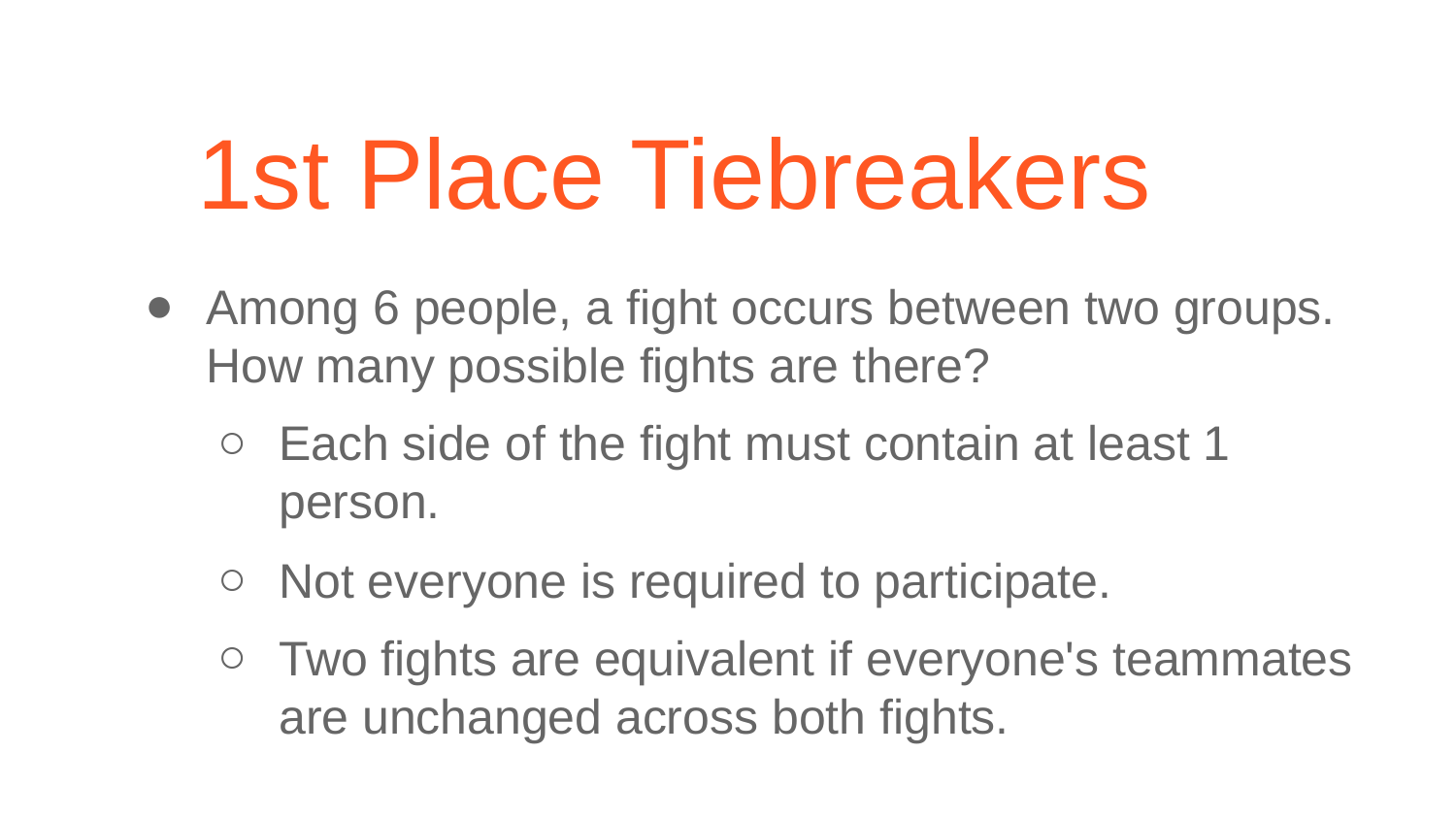

# 1st Place Tiebreakers
Among 6 people, a fight occurs between two groups. How many possible fights are there?
Each side of the fight must contain at least 1 person.
Not everyone is required to participate.
Two fights are equivalent if everyone's teammates are unchanged across both fights.